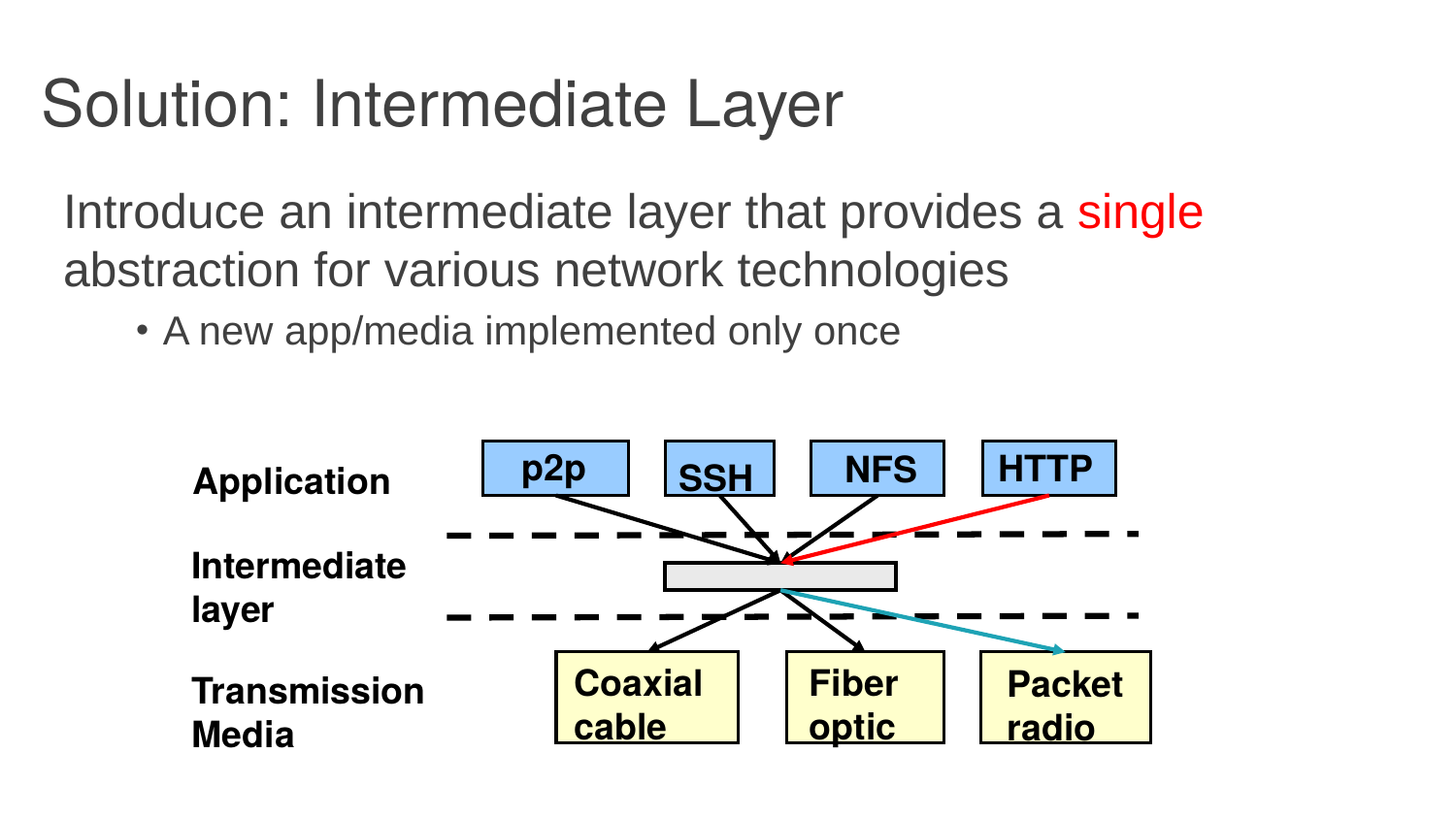

# Solution: Intermediate Layer
Introduce an intermediate layer that provides a single abstraction for various network technologies
A new app/media implemented only once
HTTP

p2p
NFS

SSH
Application

Intermediate
layer

Packet
radio
Coaxial
cable
Fiber
optic
Transmission
Media